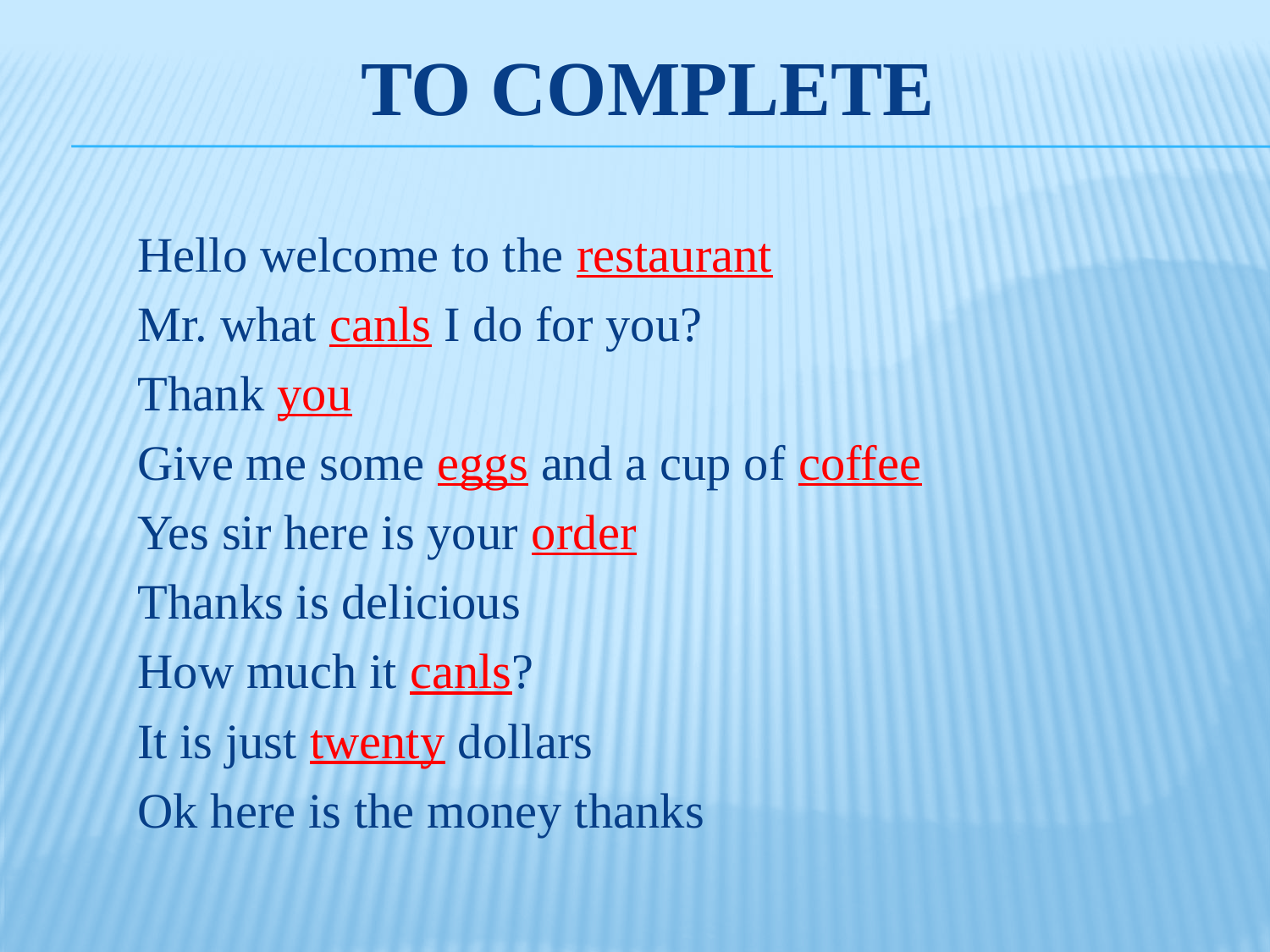

# To complete
Hello welcome to the restaurant
Mr. what canls I do for you?
Thank you
Give me some eggs and a cup of coffee
Yes sir here is your order
Thanks is delicious
How much it canls?
It is just twenty dollars
Ok here is the money thanks